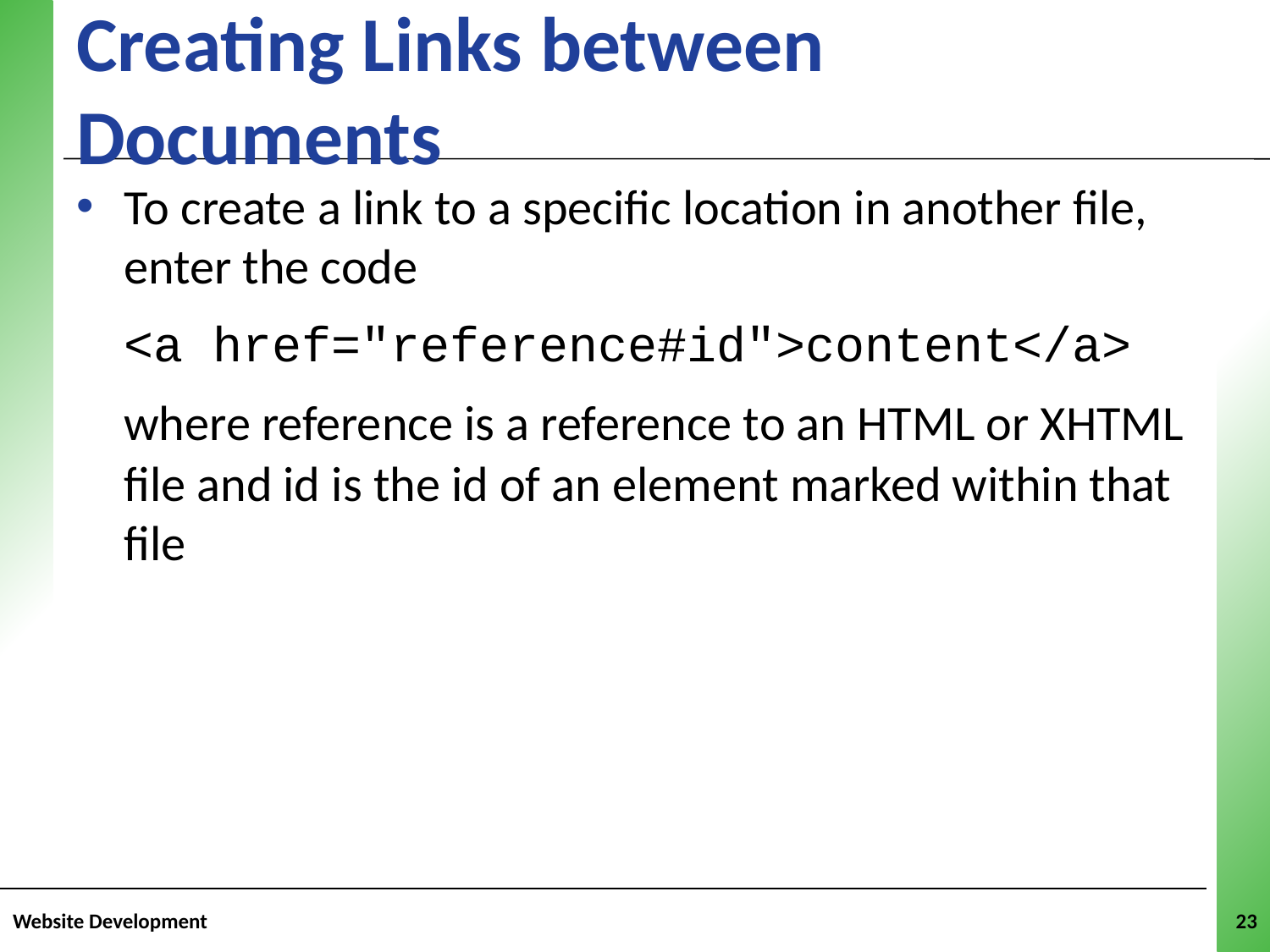

Creating Links between Documents
To create a link to a specific location in another file, enter the code
	<a href="reference#id">content</a>
	where reference is a reference to an HTML or XHTML file and id is the id of an element marked within that file
Website Development
23